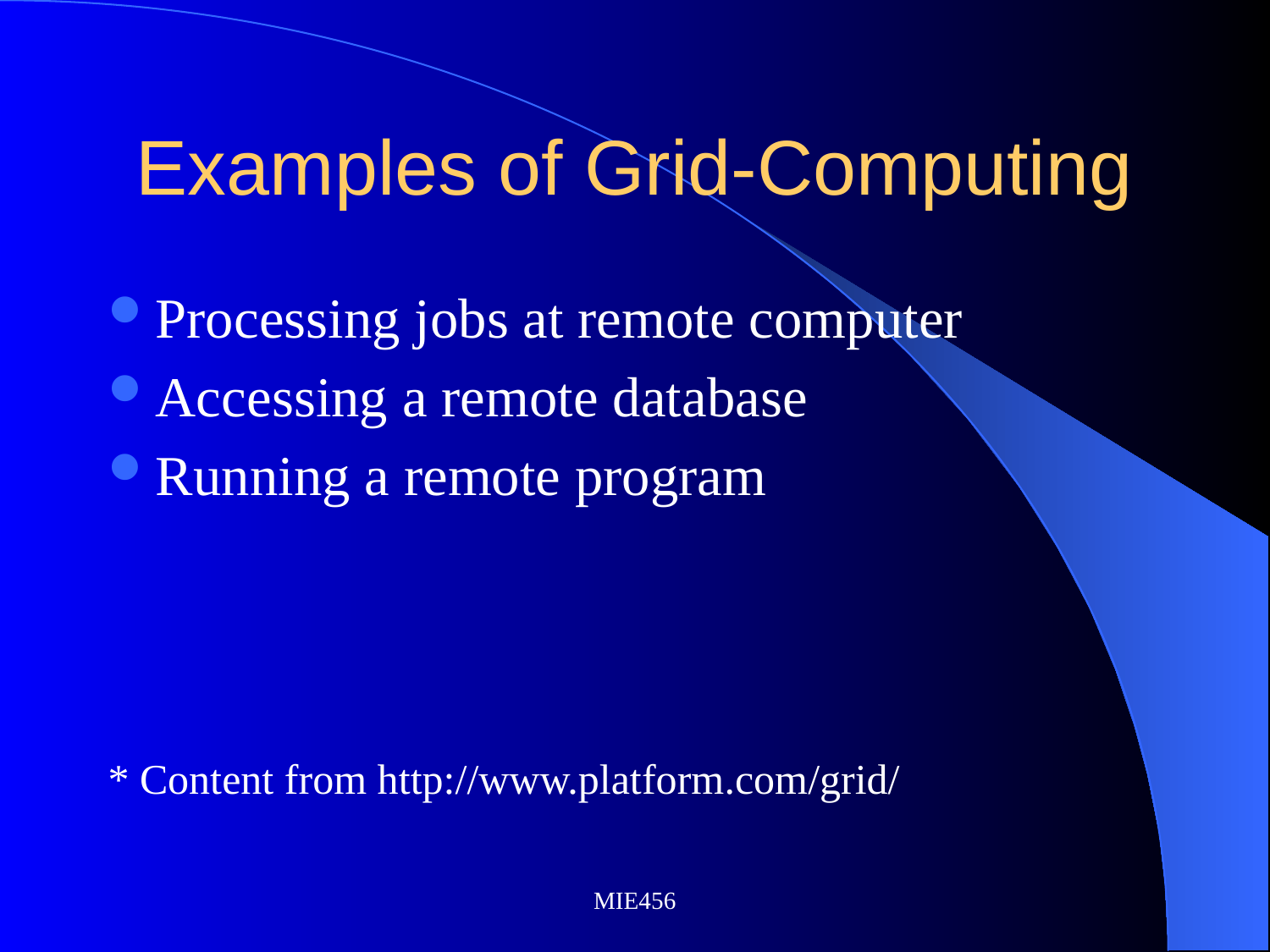

# Examples of Grid-Computing
Processing jobs at remote computer
Accessing a remote database
Running a remote program

* Content from http://www.platform.com/grid/

MIE456